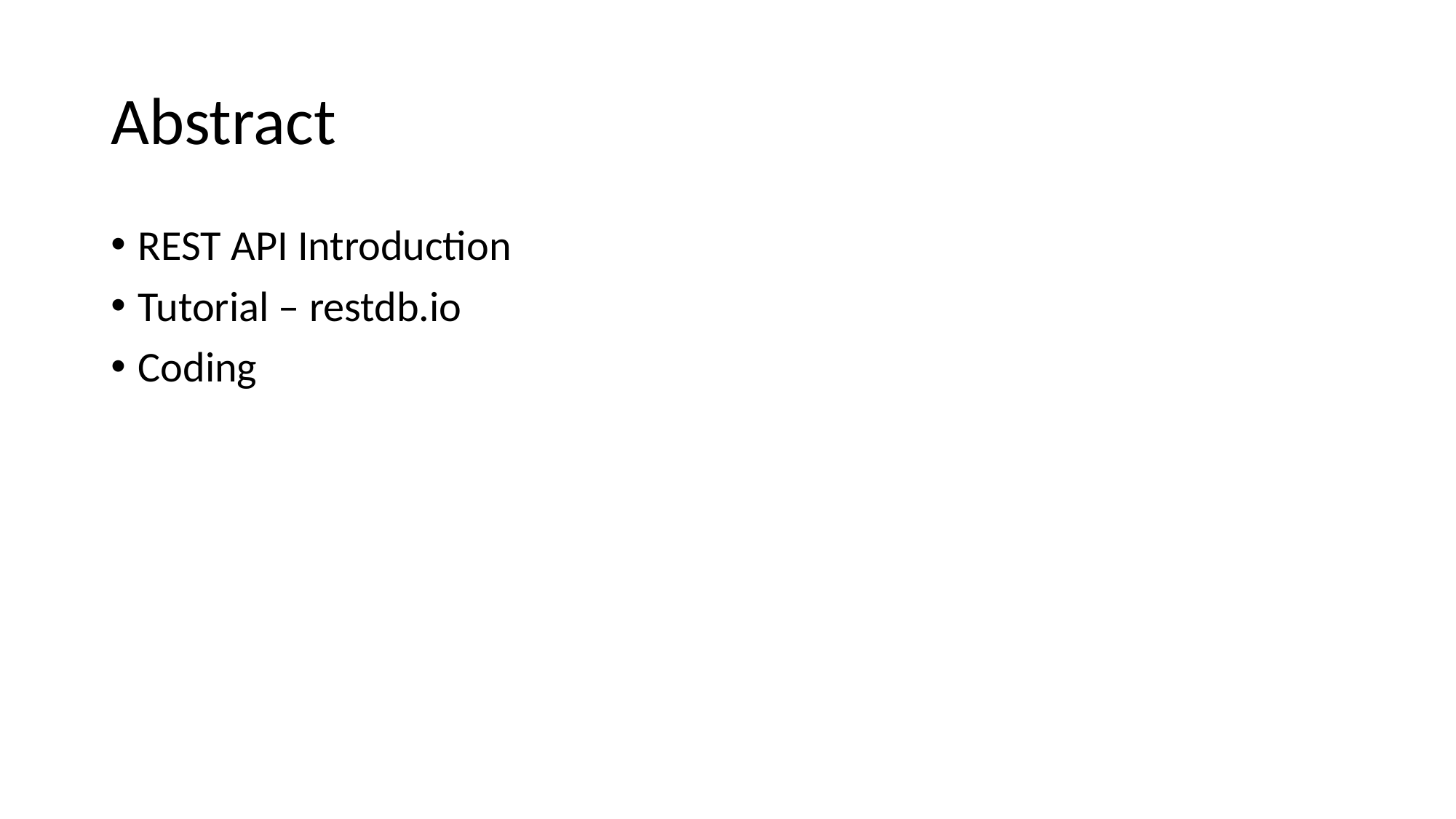

# Abstract
REST API Introduction
Tutorial – restdb.io
Coding